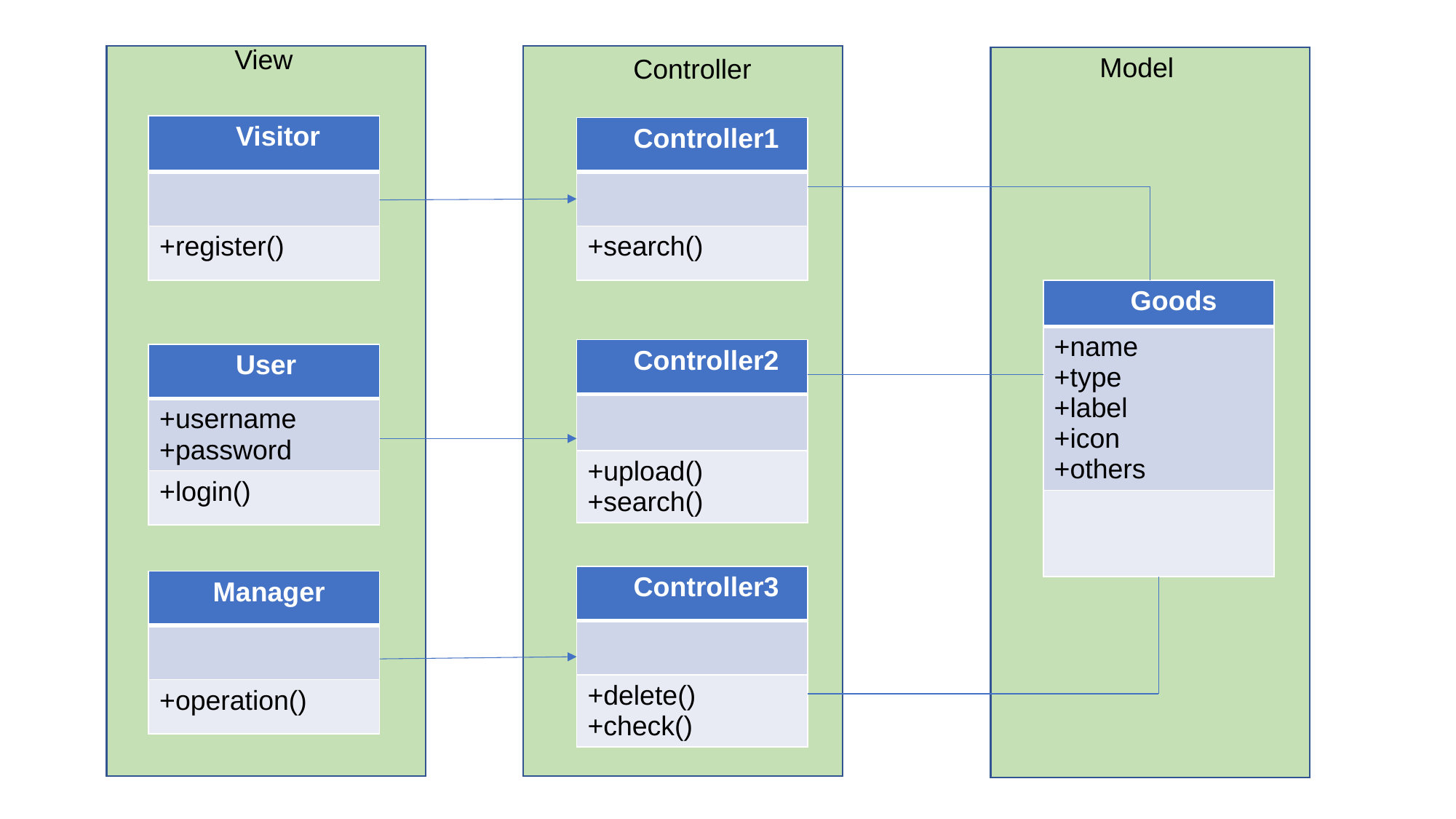

View
      Model

      Controller

| Visitor |
| --- |
|  |
| +register() |
| Controller1 |
| --- |
|  |
| +search() |
| Goods |
| --- |
| +name +type +label +icon +others |
|  |
| Controller2 |
| --- |
|  |
| +upload() +search() |
| User |
| --- |
| +username +password |
| +login() |
| Controller3 |
| --- |
|  |
| +delete() +check() |
| Manager |
| --- |
|  |
| +operation() |